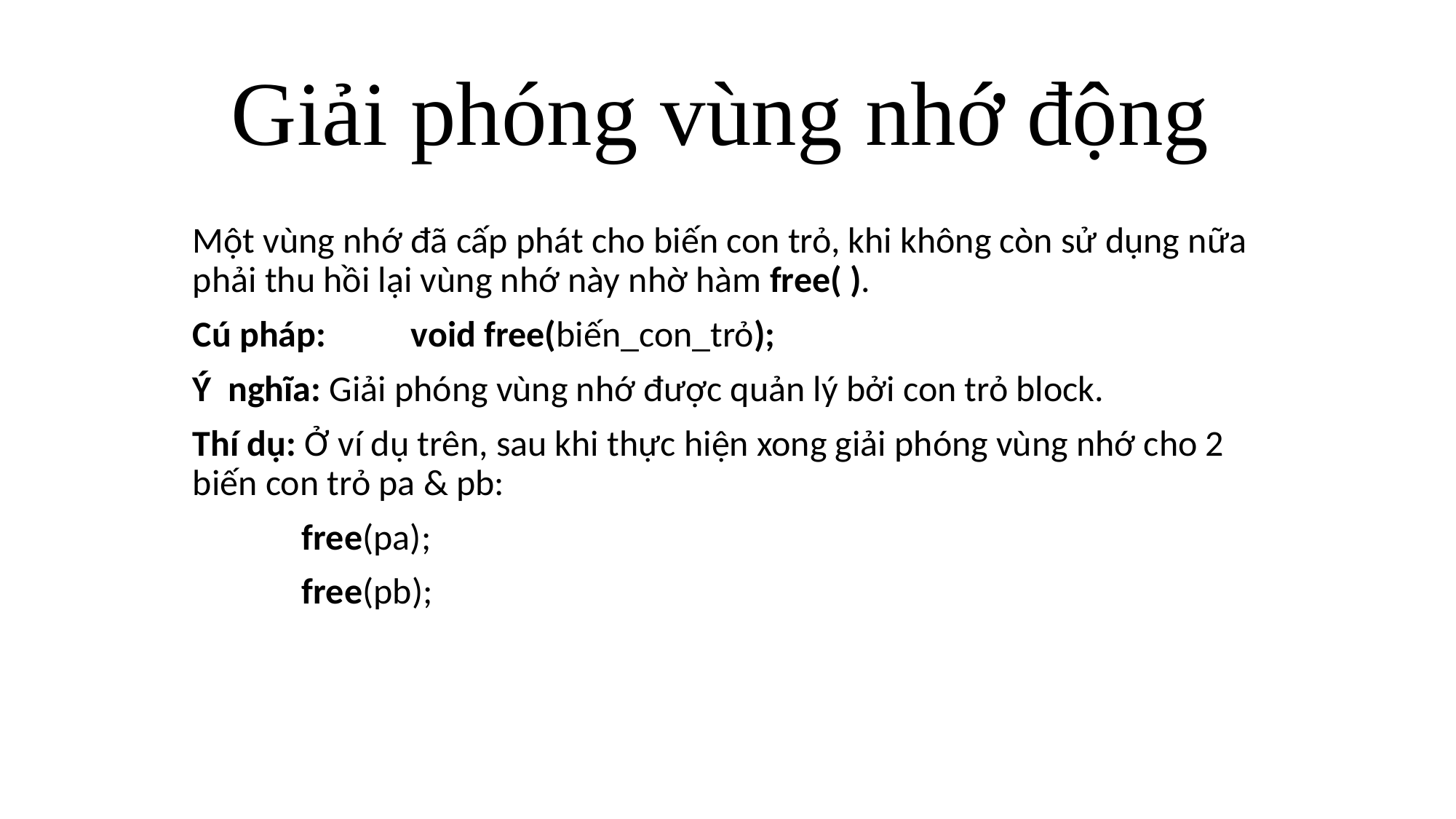

# Giải phóng vùng nhớ động
Một vùng nhớ đã cấp phát cho biến con trỏ, khi không còn sử dụng nữa phải thu hồi lại vùng nhớ này nhờ hàm free( ).
Cú pháp:  	void free(biến_con_trỏ);
Ý  nghĩa: Giải phóng vùng nhớ được quản lý bởi con trỏ block.
Thí dụ: Ở ví dụ trên, sau khi thực hiện xong giải phóng vùng nhớ cho 2 biến con trỏ pa & pb:
  	free(pa);
   	free(pb);